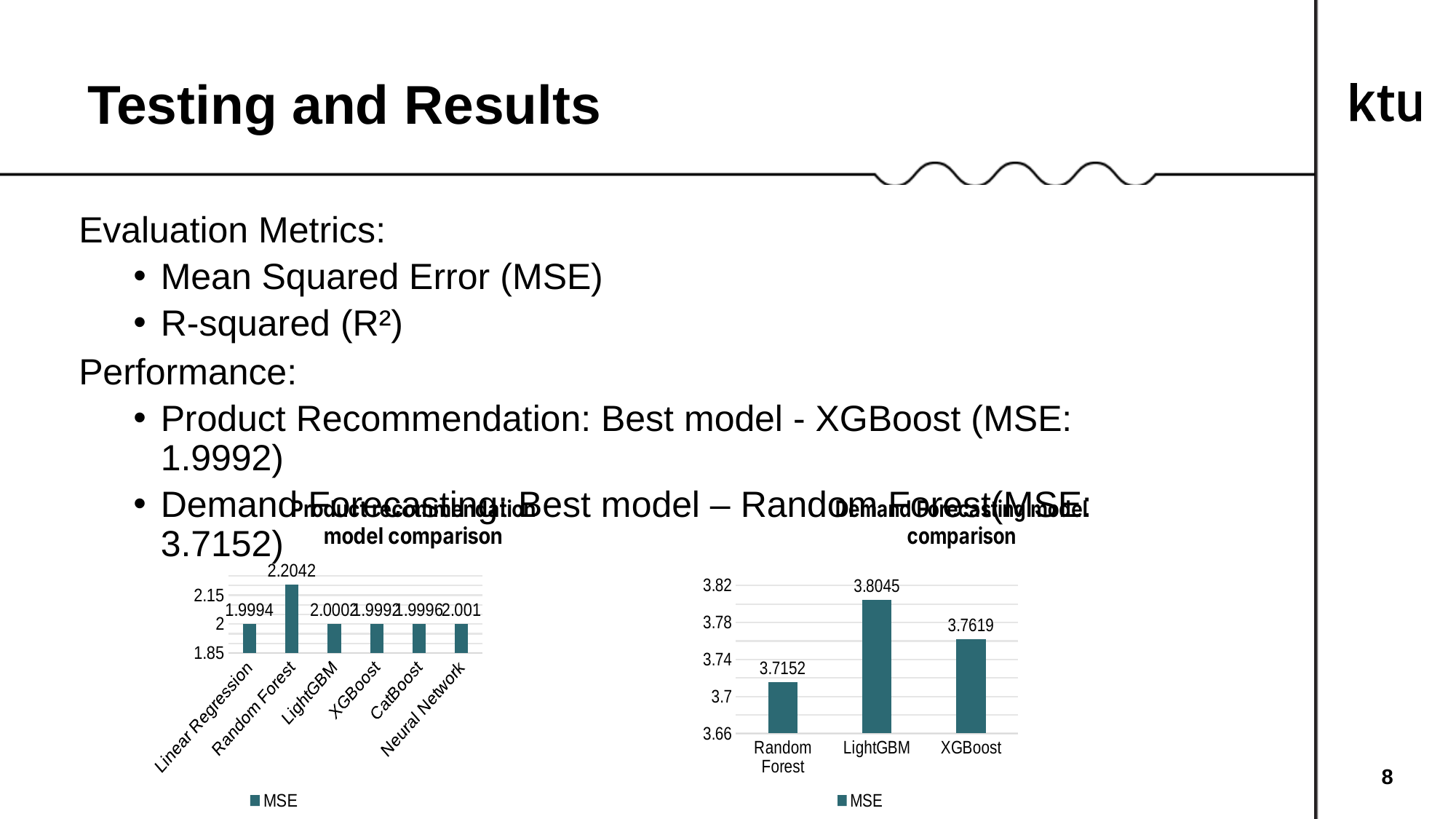

Testing and Results
Evaluation Metrics:
Mean Squared Error (MSE)
R-squared (R²)
Performance:
Product Recommendation: Best model - XGBoost (MSE: 1.9992)
Demand Forecasting: Best model – Random Forest(MSE: 3.7152)

### Chart: Product recommendation model comparison

| Category | MSE |
|---|---|
| Linear Regression | 1.9994 |
| Random Forest | 2.2042 |
| LightGBM | 2.0002 |
| XGBoost | 1.9992 |
| CatBoost | 1.9996 |
| Neural Network | 2.001 |

### Chart: Demand Forecasting model comparison

| Category | MSE |
|---|---|
| Random Forest | 3.7152 |
| LightGBM | 3.8045 |
| XGBoost | 3.7619 |